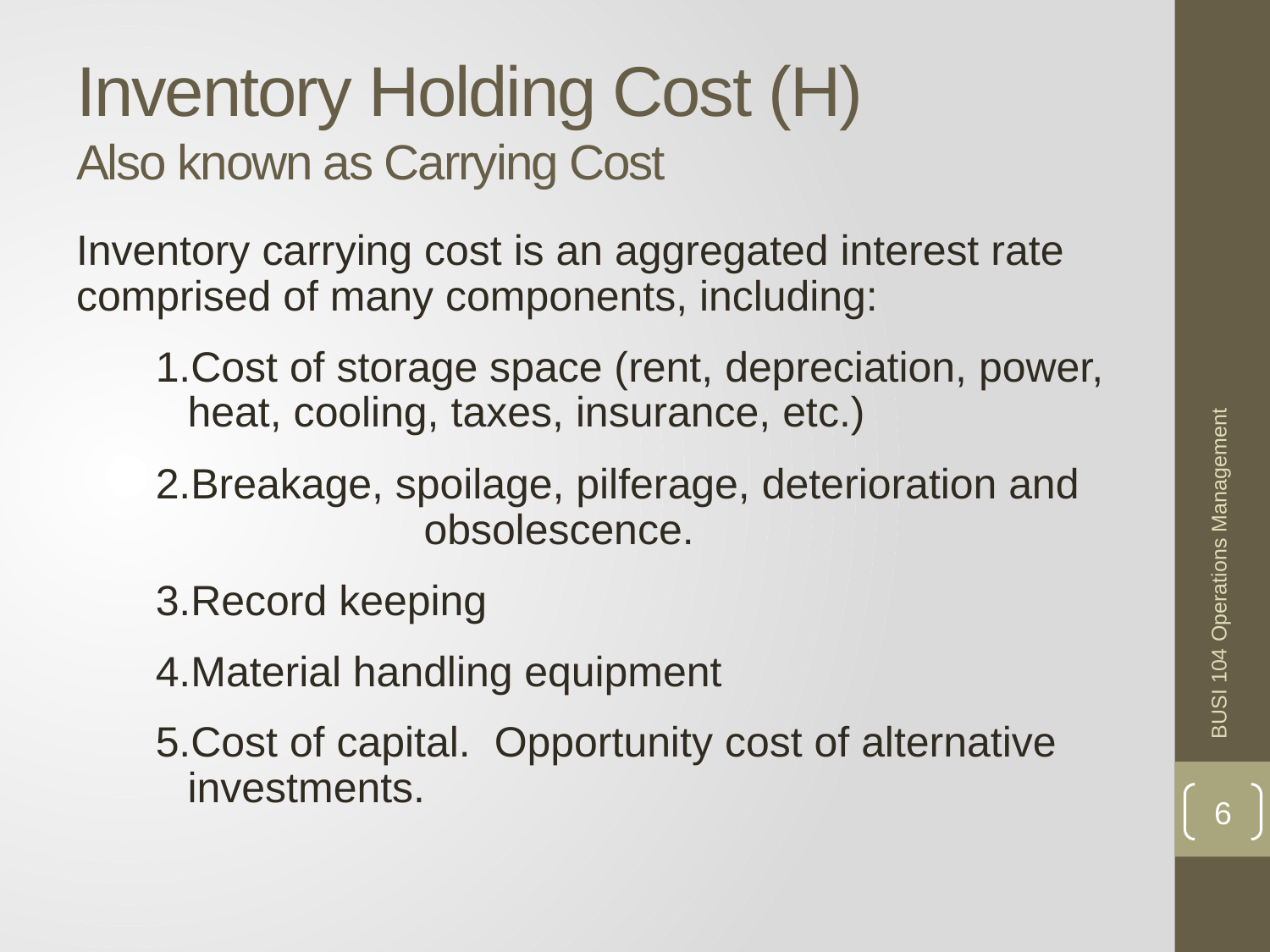

# Inventory Holding Cost (H) Also known as Carrying Cost
Inventory carrying cost is an aggregated interest rate comprised of many components, including:
Cost of storage space (rent, depreciation, power, heat, cooling, taxes, insurance, etc.)
Breakage, spoilage, pilferage, deterioration and                       obsolescence.
Record keeping
Material handling equipment
Cost of capital.  Opportunity cost of alternative investments.
BUSI 104 Operations Management
6